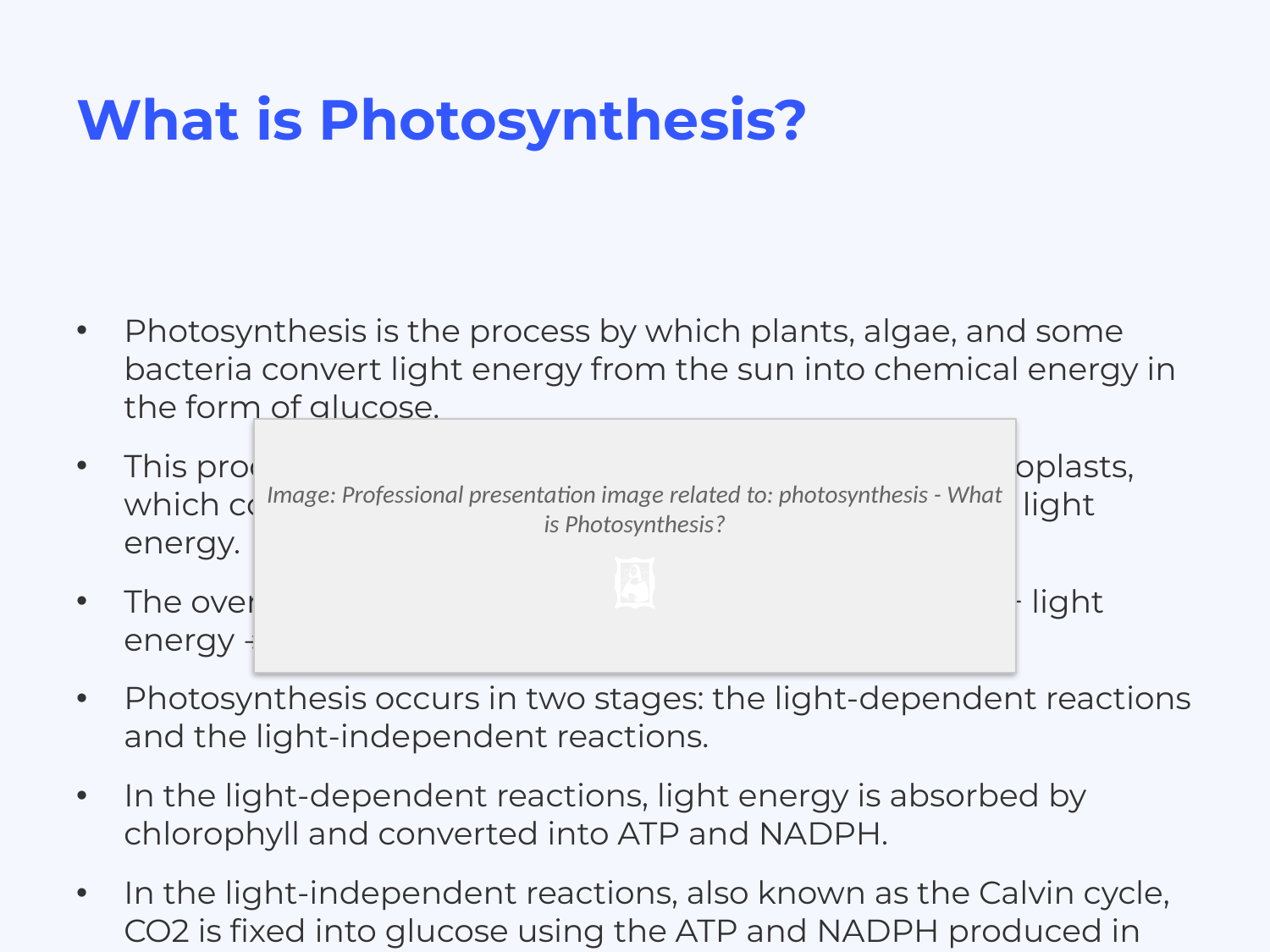

# What is Photosynthesis?

Photosynthesis is the process by which plants, algae, and some bacteria convert light energy from the sun into chemical energy in the form of glucose.
This process occurs in specialized organelles called chloroplasts, which contain pigments such as chlorophyll that absorb light energy.
The overall equation for photosynthesis is 6CO2 + 6H2O + light energy → C6H12O6 (glucose) + 6O2.
Photosynthesis occurs in two stages: the light-dependent reactions and the light-independent reactions.
In the light-dependent reactions, light energy is absorbed by chlorophyll and converted into ATP and NADPH.
In the light-independent reactions, also known as the Calvin cycle, CO2 is fixed into glucose using the ATP and NADPH produced in the light-dependent reactions.
Image: Professional presentation image related to: photosynthesis - What is Photosynthesis?
🖼️